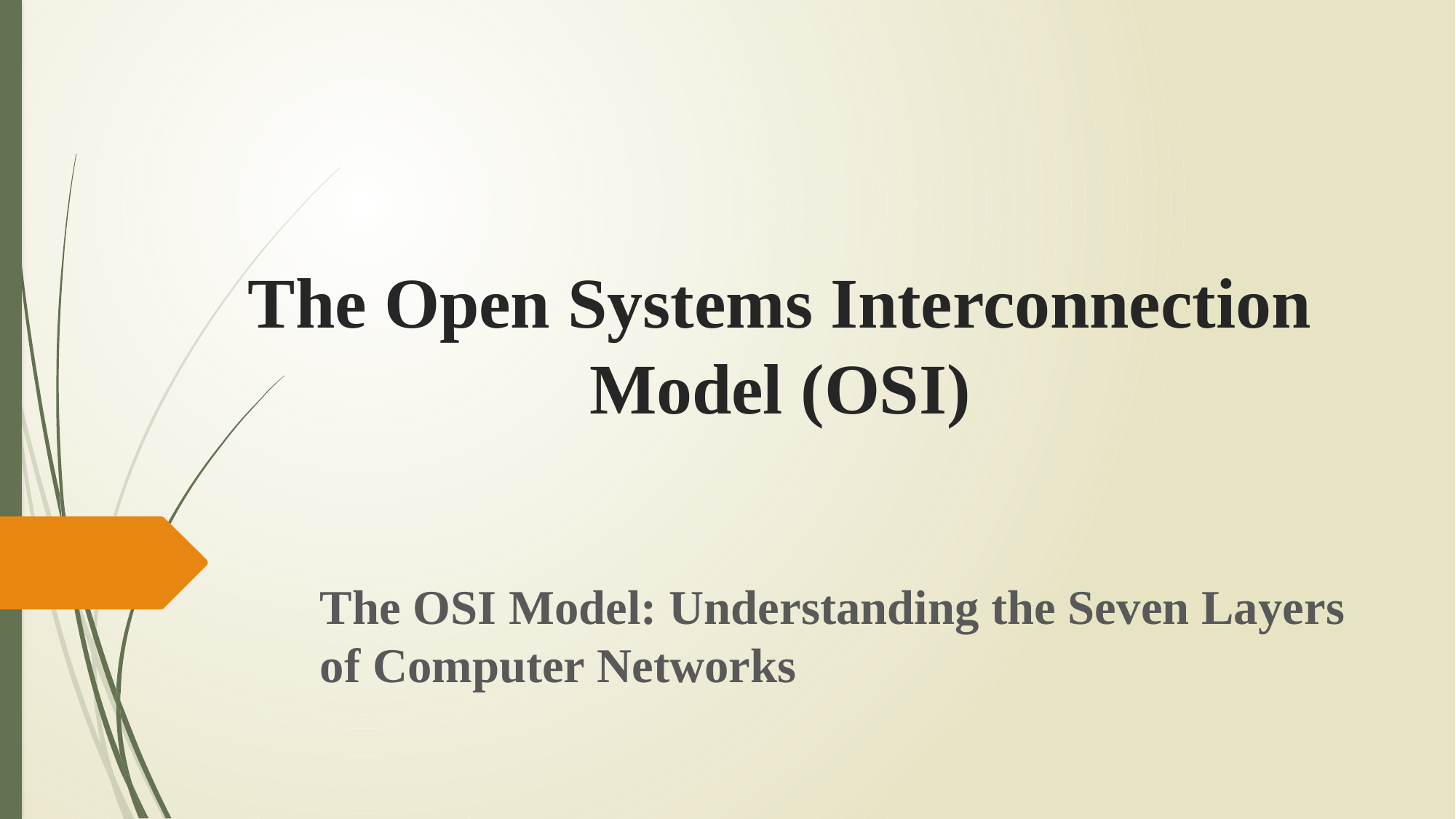

# The Open Systems Interconnection Model (OSI)
The OSI Model: Understanding the Seven Layers of Computer Networks